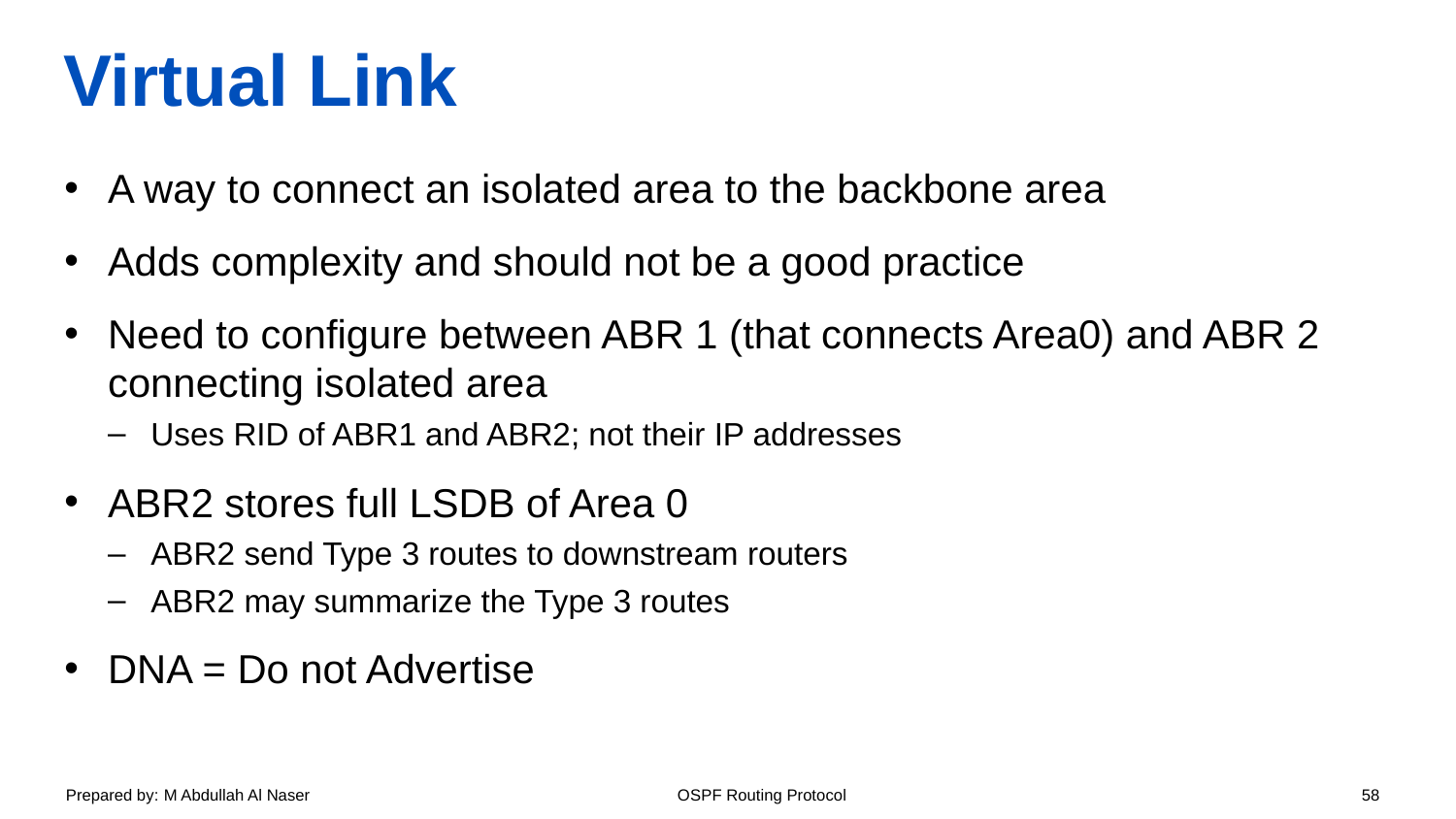

# Virtual Link
A way to connect an isolated area to the backbone area
Adds complexity and should not be a good practice
Need to configure between ABR 1 (that connects Area0) and ABR 2 connecting isolated area
Uses RID of ABR1 and ABR2; not their IP addresses
ABR2 stores full LSDB of Area 0
ABR2 send Type 3 routes to downstream routers
ABR2 may summarize the Type 3 routes
DNA = Do not Advertise